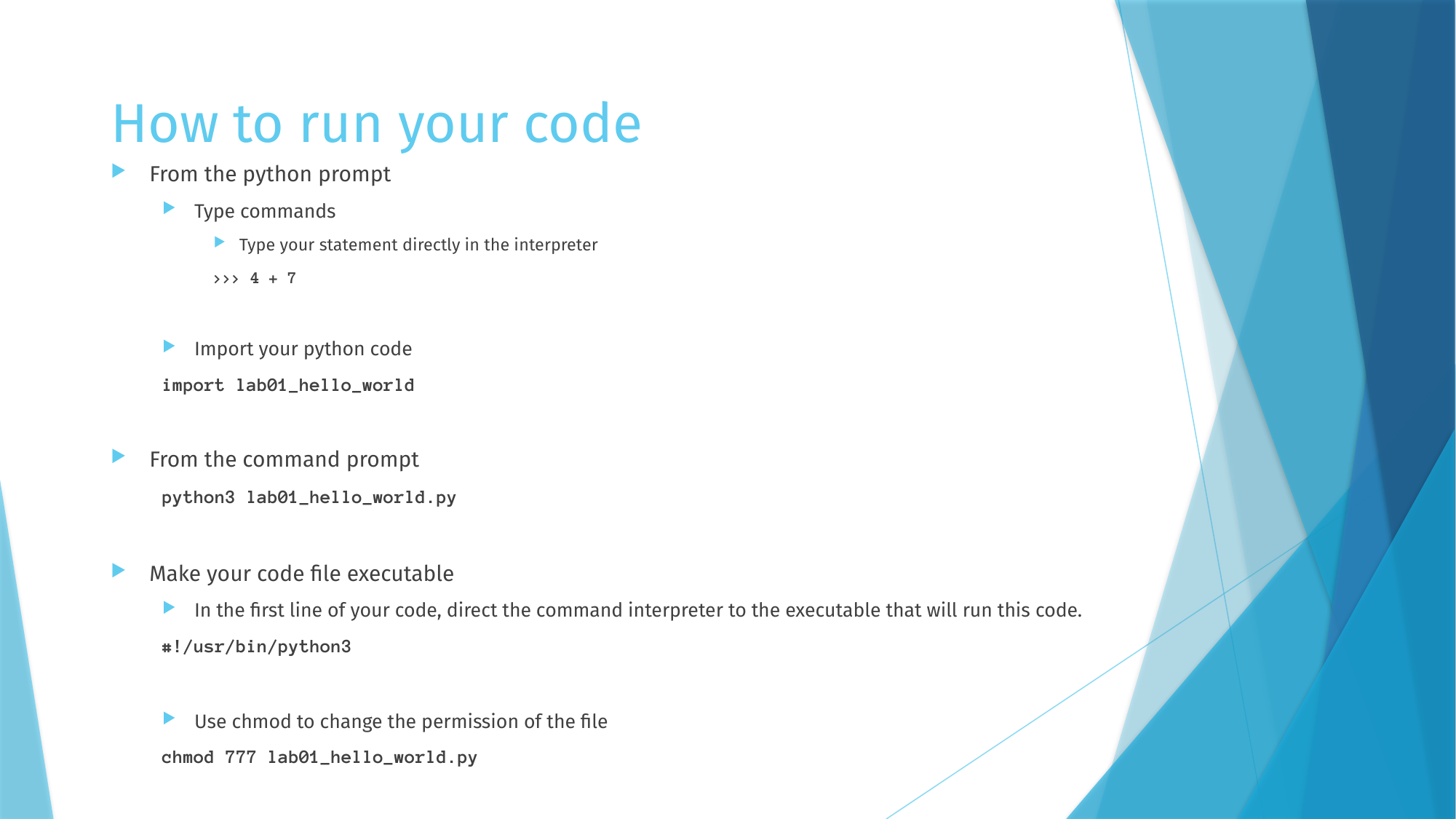

# How to run your code
From the python prompt
Type commands
Type your statement directly in the interpreter
>>> 4 + 7

Import your python code
import lab01_hello_world

From the command prompt
python3 lab01_hello_world.py

Make your code file executable
In the first line of your code, direct the command interpreter to the executable that will run this code.
#!/usr/bin/python3

Use chmod to change the permission of the file
chmod 777 lab01_hello_world.py